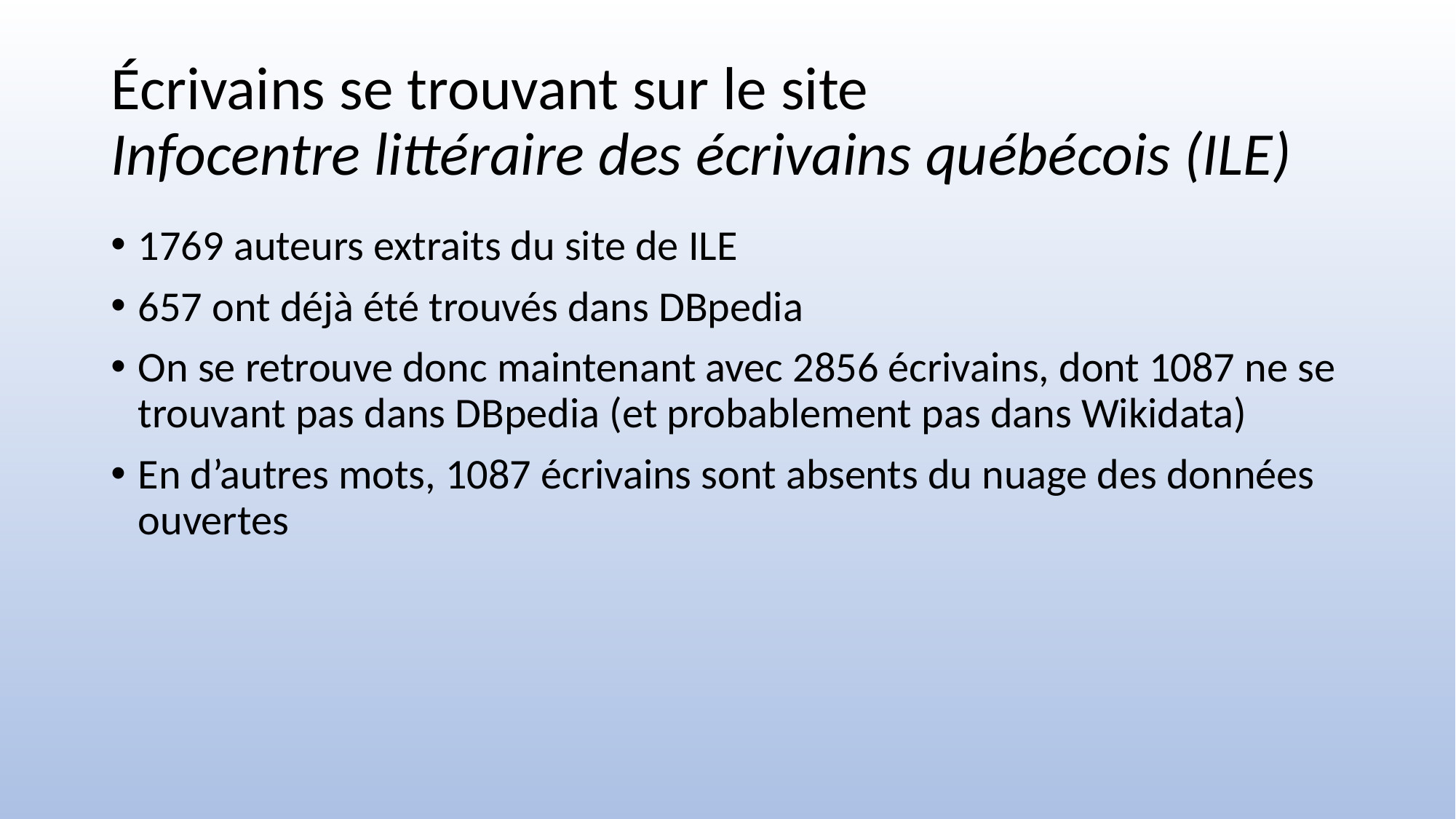

# Écrivains se trouvant sur le site   Infocentre littéraire des écrivains québécois (ILE)
1769 auteurs extraits du site de ILE
657 ont déjà été trouvés dans DBpedia
On se retrouve donc maintenant avec 2856 écrivains, dont 1087 ne se trouvant pas dans DBpedia (et probablement pas dans Wikidata)
En d’autres mots, 1087 écrivains sont absents du nuage des données ouvertes